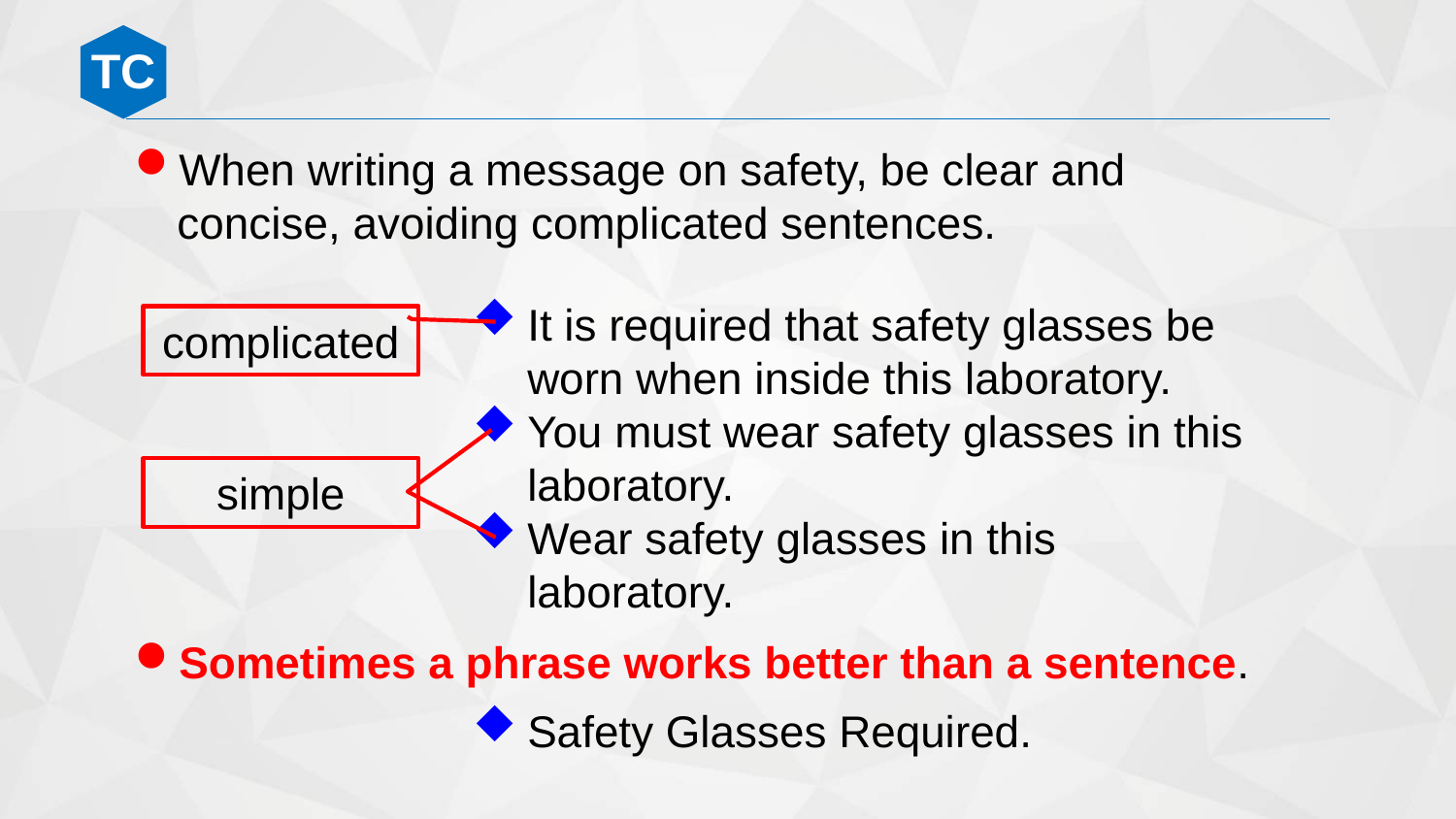

When writing a message on safety, be clear and concise, avoiding complicated sentences.
It is required that safety glasses be worn when inside this laboratory.
You must wear safety glasses in this laboratory.
Wear safety glasses in this laboratory.
complicated
simple
Sometimes a phrase works better than a sentence.
Safety Glasses Required.